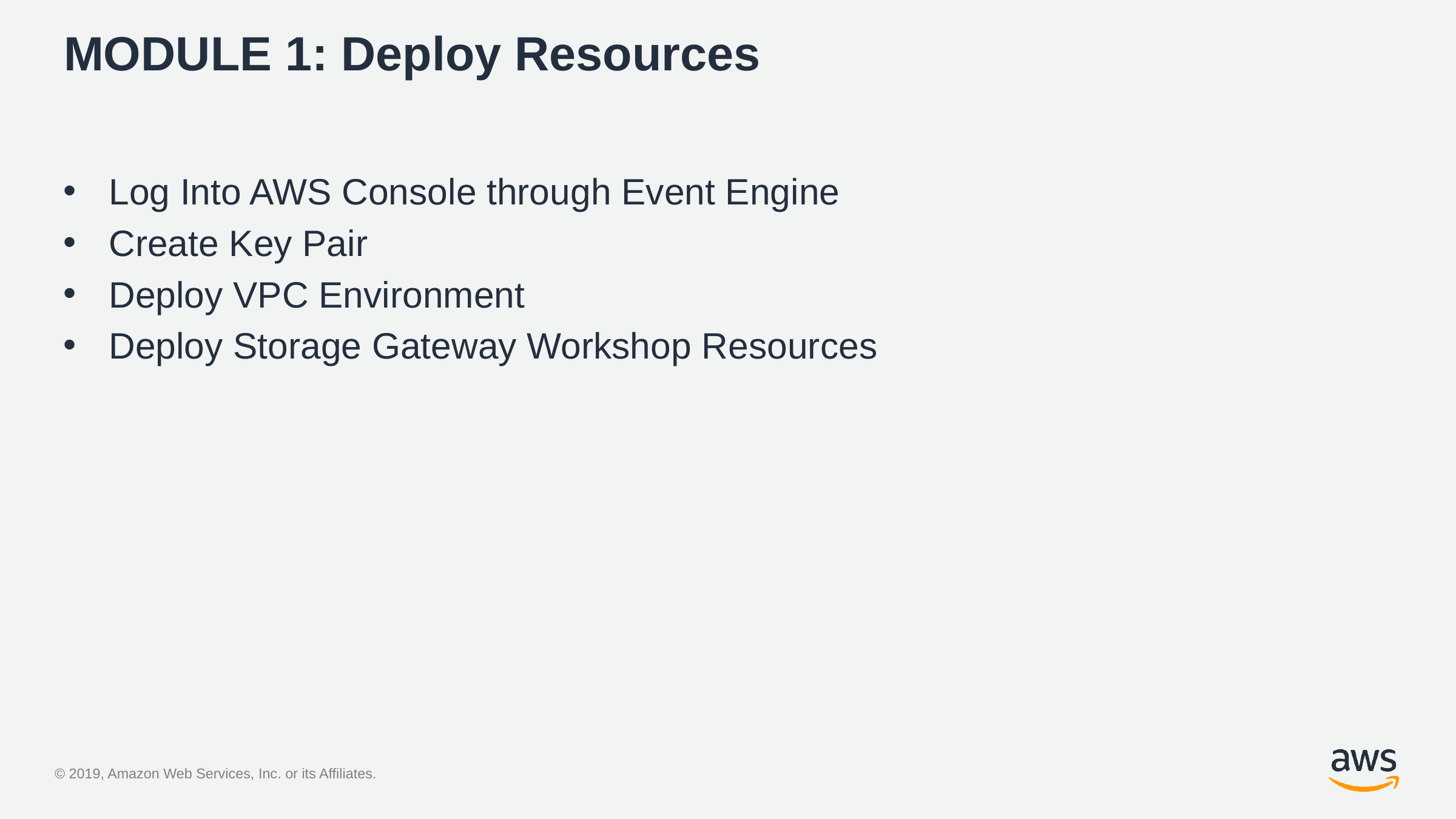

# MODULE 1: Deploy Resources
Log Into AWS Console through Event Engine
Create Key Pair
Deploy VPC Environment
Deploy Storage Gateway Workshop Resources